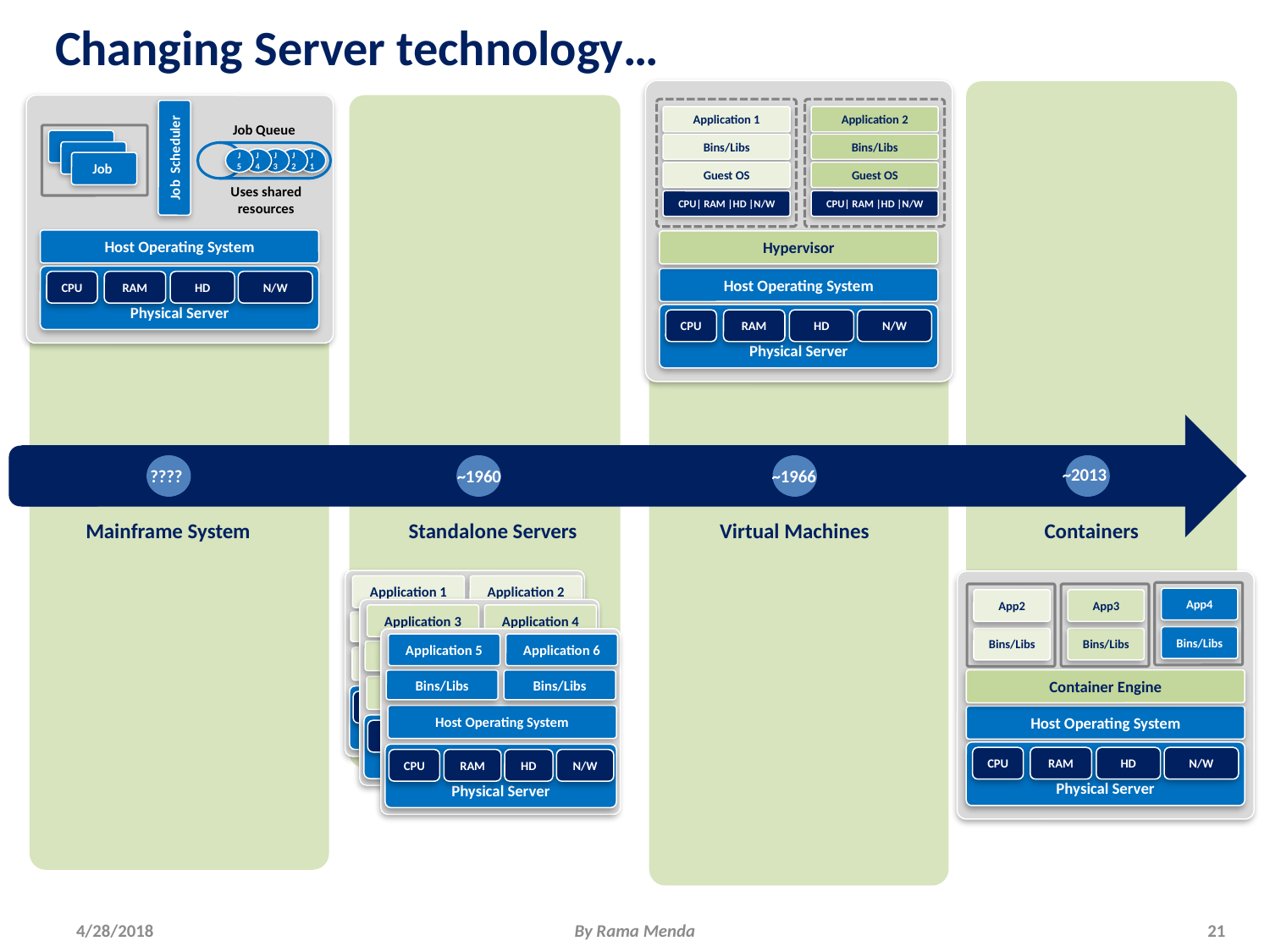

# Changing Server technology…

Application 1
Application 2
Job Queue

Job
Bins/Libs
Bins/Libs
Job  Scheduler
Job 1

J5
J4
J3
J2
J1
Job
Guest OS
Guest OS
Uses shared resources
CPU| RAM |HD |N/W
CPU| RAM |HD |N/W
Host Operating System
Hypervisor
Physical Server
Host Operating System
CPU
RAM
HD
N/W
Physical Server
CPU
RAM
HD
N/W

~2013
????
~1960
~1966
Mainframe System
Standalone Servers
Virtual Machines
Containers

Application 1
Application 2

App4
App2
App3

Application 3
Application 4
Bins/Libs
Bins/Libs
Bins/Libs
Bins/Libs
Bins/Libs

Application 5
Application 6
Bins/Libs
Bins/Libs
Host Operating System
Container Engine
Bins/Libs
Bins/Libs
Host Operating System
Physical Server
CPU
RAM
HD
N/W
Host Operating System
Host Operating System
Physical Server
CPU
RAM
HD
N/W
Physical Server
Physical Server
CPU
RAM
HD
N/W
CPU
RAM
HD
N/W
4/28/2018
By Rama Menda
21